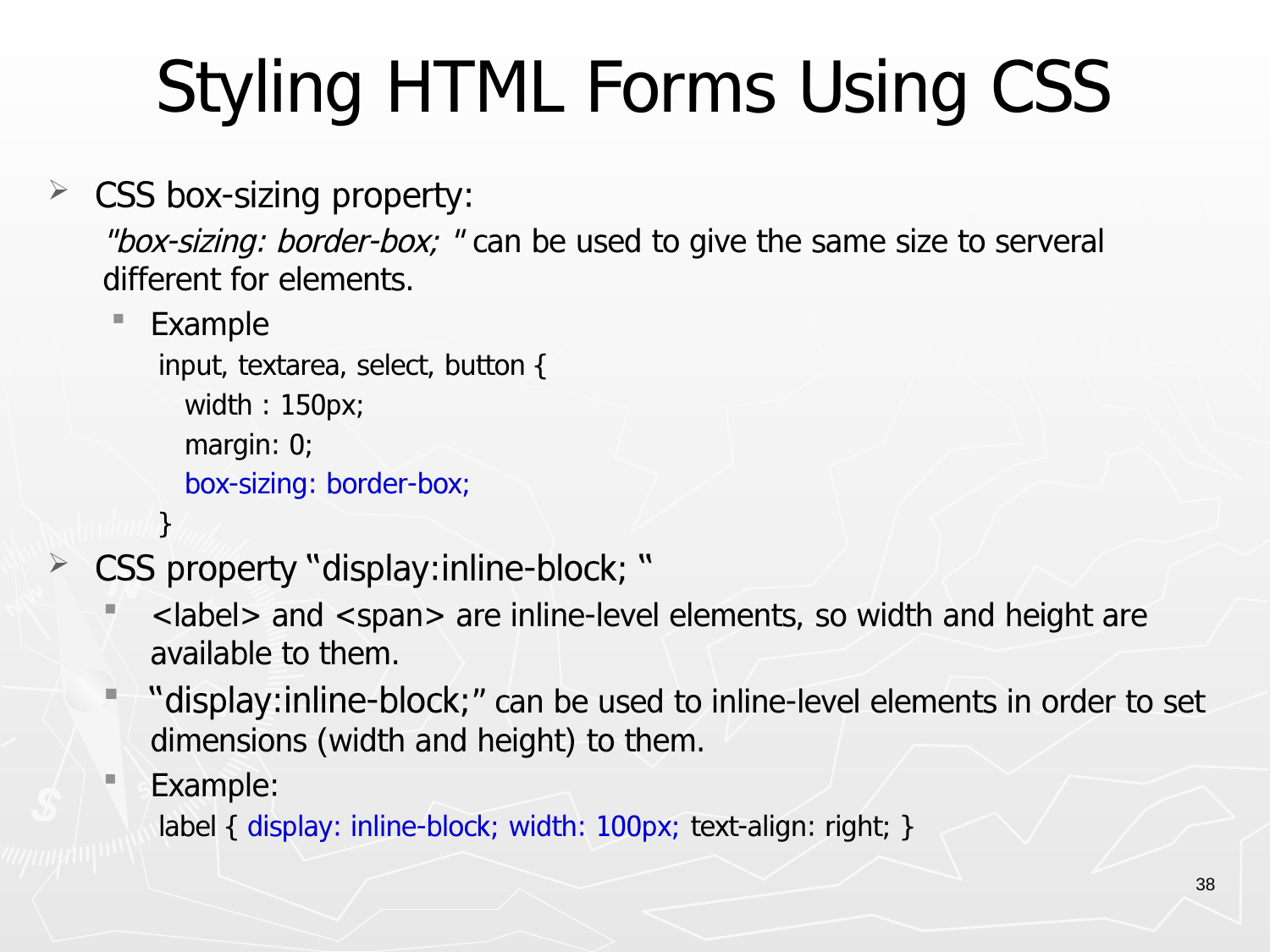

# Styling HTML Forms Using CSS
CSS box-sizing property:
"box-sizing: border-box; " can be used to give the same size to serveral different for elements.
Example
input, textarea, select, button {
   width : 150px;
   margin: 0;
   box-sizing: border-box;
}
CSS property “display:inline-block; “
<label> and <span> are inline-level elements, so width and height are available to them.
“display:inline-block;” can be used to inline-level elements in order to set dimensions (width and height) to them.
Example:
label { display: inline-block; width: 100px; text-align: right; }

38